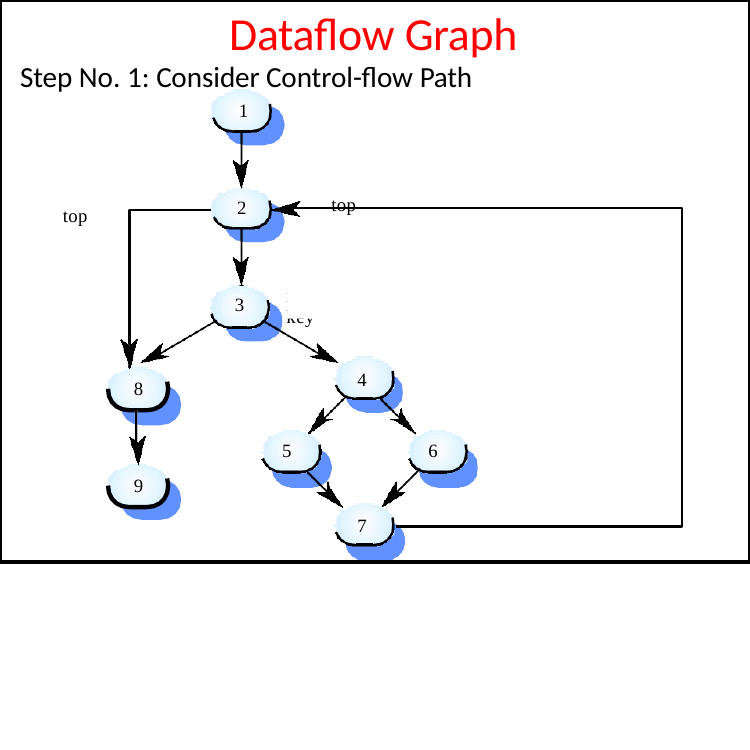

# Dataflow Graph
Step No. 1: Consider Control-flow Path
1

while bottom <= top
bottom > top
2

if (elemArray [mid] == key
3
4

8
(if (elemArray [mid]< key
5
6

9
7